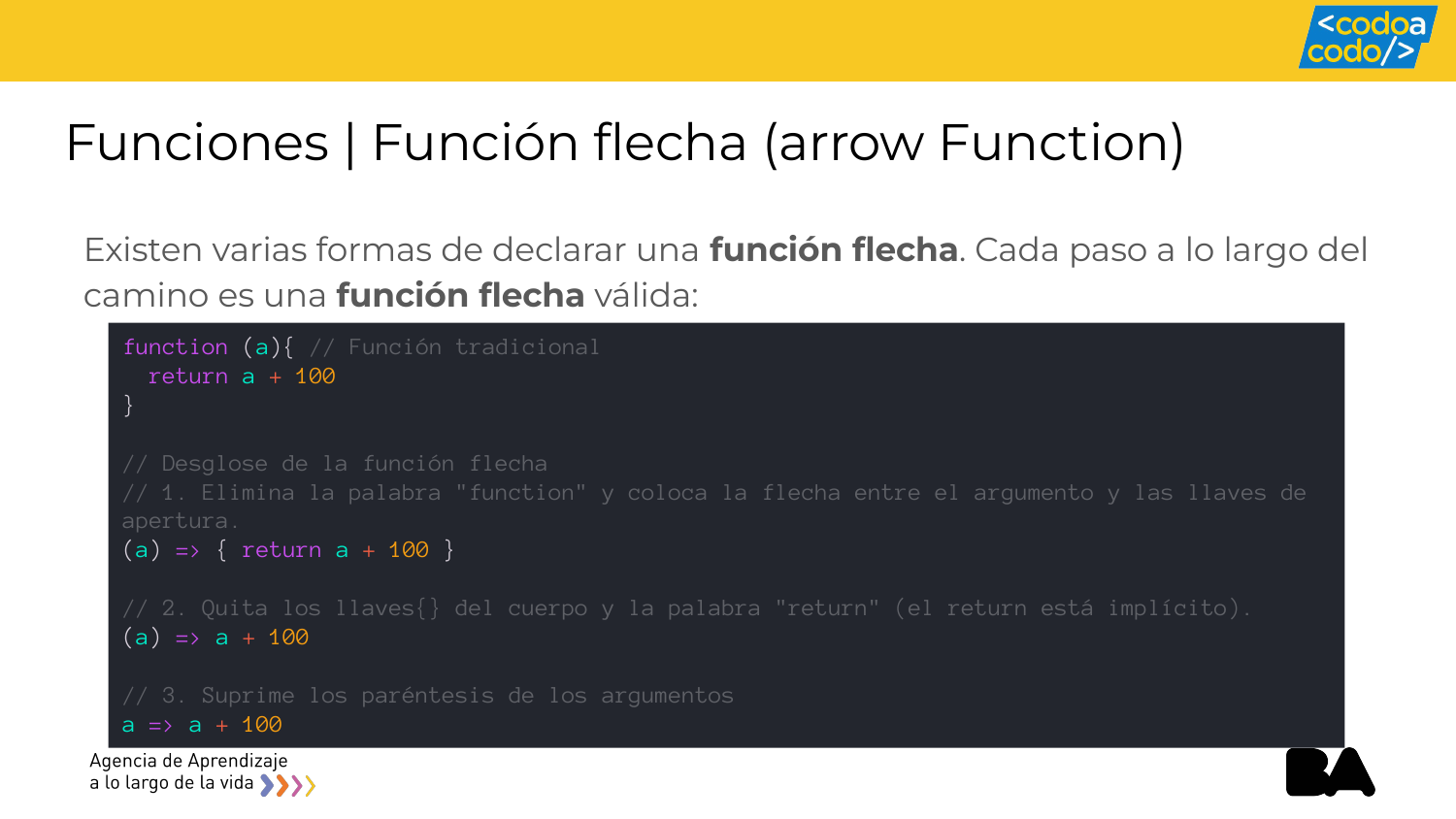

# Funciones | Función flecha (arrow Function)
Existen varias formas de declarar una función flecha. Cada paso a lo largo del camino es una función flecha válida:

function (a){ // Función tradicional
  return a + 100
}
// Desglose de la función flecha 
// 1. Elimina la palabra "function" y coloca la flecha entre el argumento y las llaves de apertura.
(a) => { return a + 100 }
// 2. Quita los llaves{} del cuerpo y la palabra "return" (el return está implícito).
(a) => a + 100
// 3. Suprime los paréntesis de los argumentos
a => a + 100